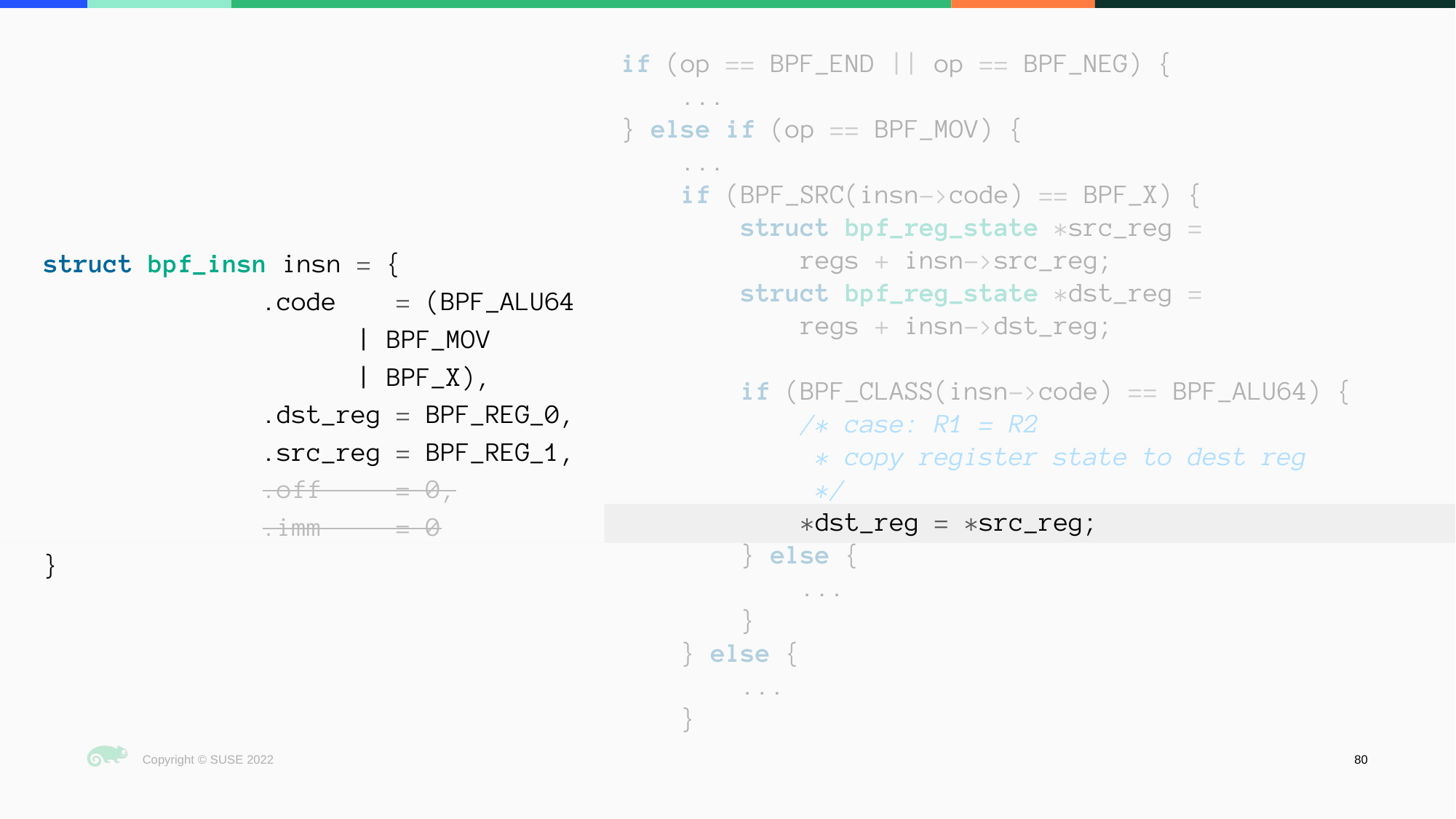

if (op == BPF_END || op == BPF_NEG) {
    ...
} else if (op == BPF_MOV) {
    ...
    if (BPF_SRC(insn->code) == BPF_X) {
        struct bpf_reg_state *src_reg =
            regs + insn->src_reg;
        struct bpf_reg_state *dst_reg =
            regs + insn->dst_reg;

        if (BPF_CLASS(insn->code) == BPF_ALU64) {
            /* case: R1 = R2
             * copy register state to dest reg
             */
            *dst_reg = *src_reg;
        } else {
            ...
        }
    } else {
        ...
    }
struct bpf_insn insn = {
		.code    = (BPF_ALU64
                     | BPF_MOV
                     | BPF_X),
		.dst_reg = BPF_REG_0,
		.src_reg = BPF_REG_1,
		.off     = 0,
		.imm     = 0
}

80